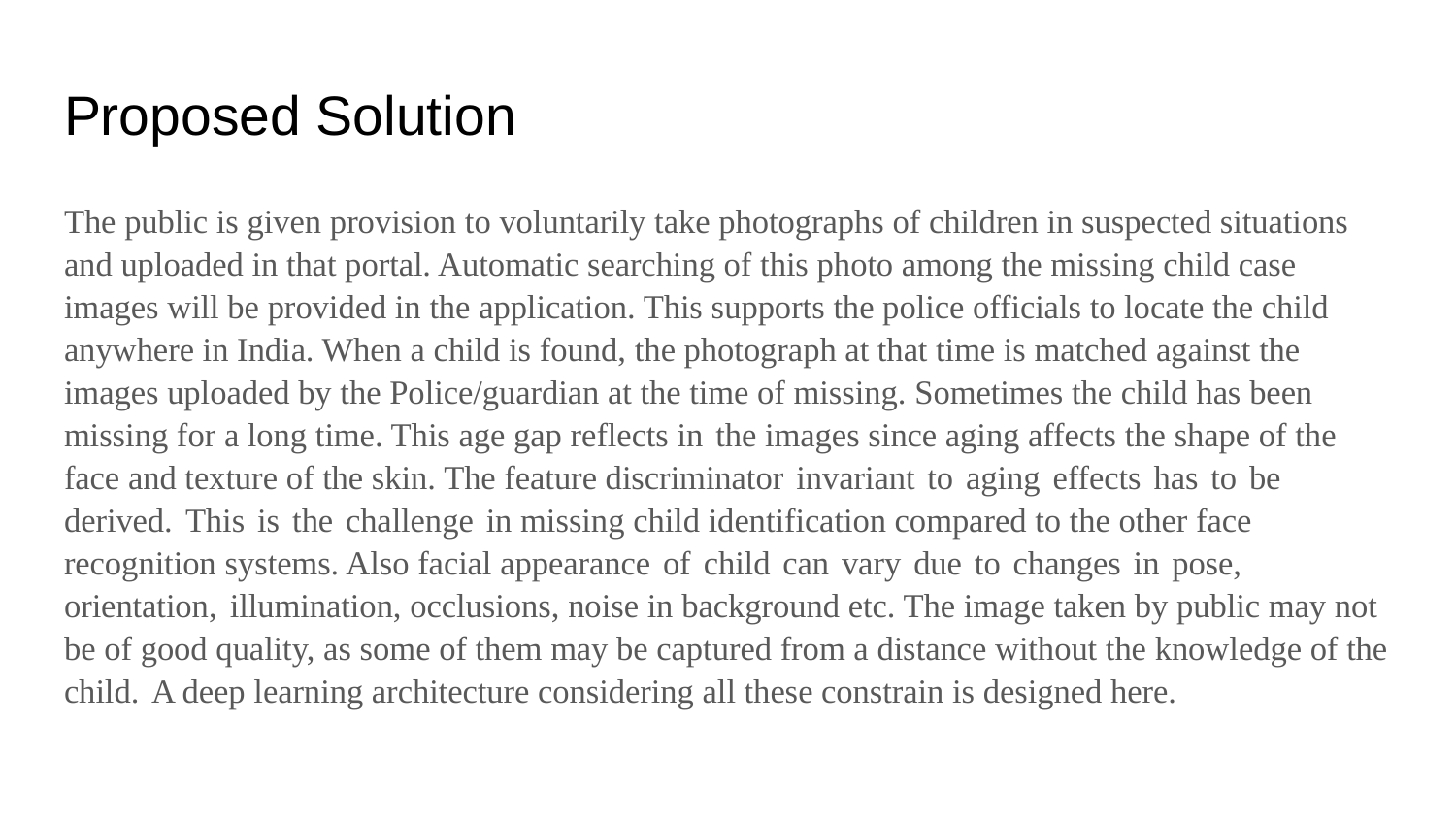

# Proposed Solution
The public is given provision to voluntarily take photographs of children in suspected situations and uploaded in that portal. Automatic searching of this photo among the missing child case images will be provided in the application. This supports the police officials to locate the child anywhere in India. When a child is found, the photograph at that time is matched against the images uploaded by the Police/guardian at the time of missing. Sometimes the child has been missing for a long time. This age gap reflects in the images since aging affects the shape of the face and texture of the skin. The feature discriminator invariant to aging effects has to be derived. This is the challenge in missing child identification compared to the other face recognition systems. Also facial appearance of child can vary due to changes in pose, orientation, illumination, occlusions, noise in background etc. The image taken by public may not be of good quality, as some of them may be captured from a distance without the knowledge of the child. A deep learning architecture considering all these constrain is designed here.